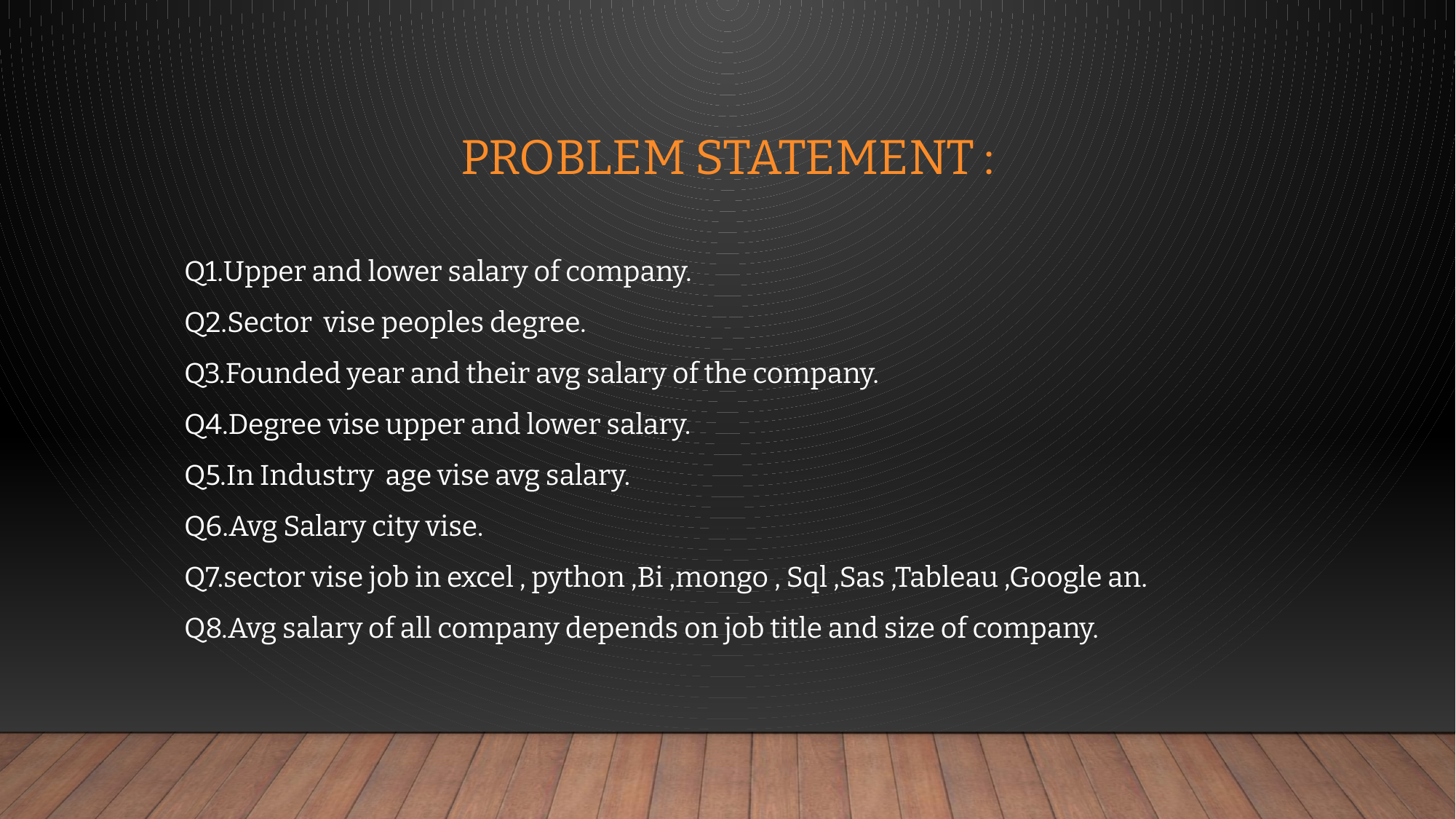

# Problem Statement :
Q1.Upper and lower salary of company.
Q2.Sector  vise peoples degree.
Q3.Founded year and their avg salary of the company.
Q4.Degree vise upper and lower salary.
Q5.In Industry  age vise avg salary.
Q6.Avg Salary city vise.
Q7.sector vise job in excel , python ,Bi ,mongo , Sql ,Sas ,Tableau ,Google an.
Q8.Avg salary of all company depends on job title and size of company.